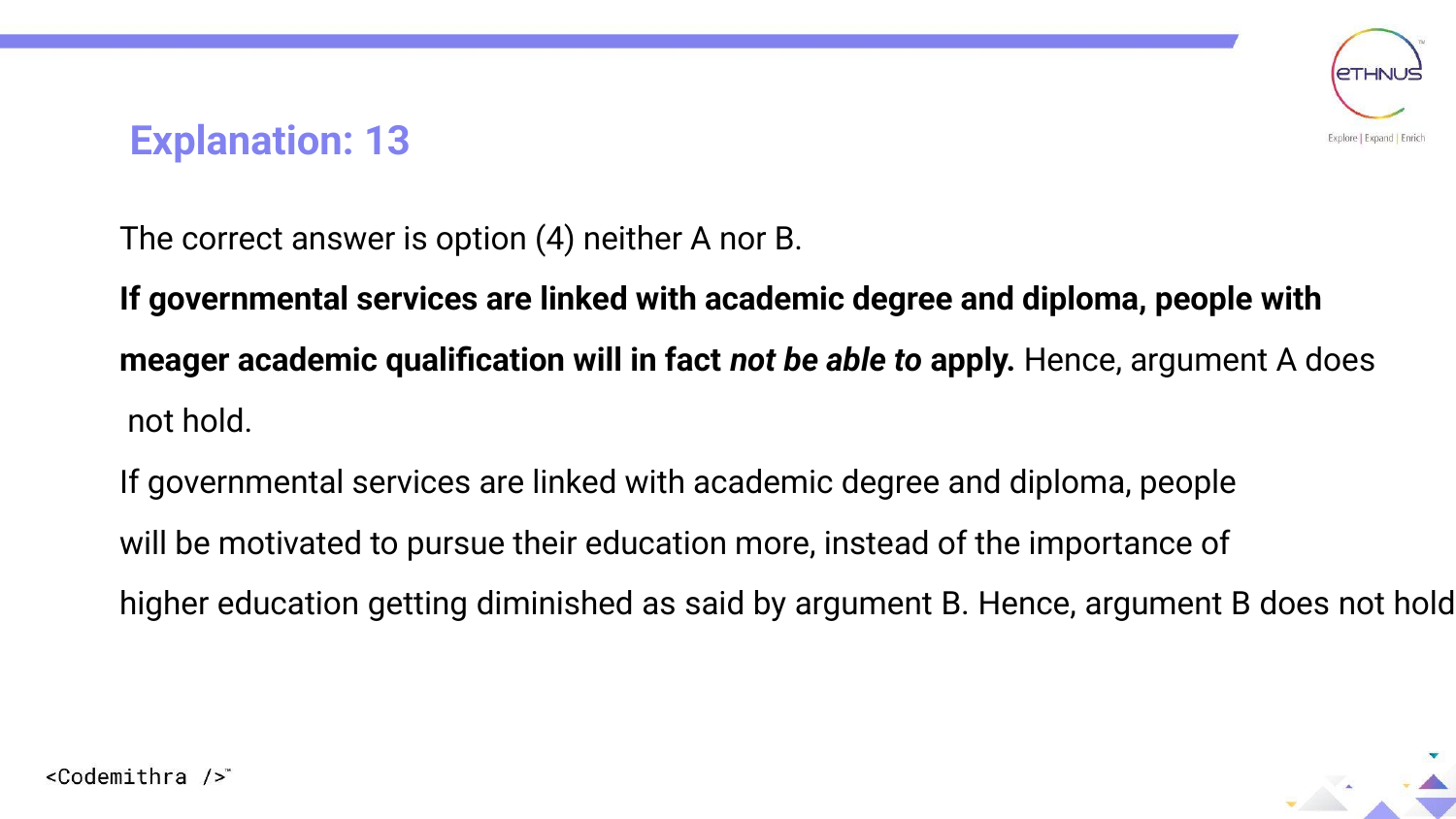

Explanation: 13
The correct answer is option (4) neither A nor B.
If governmental services are linked with academic degree and diploma, people with
meager academic qualification will in fact not be able to apply. Hence, argument A does
 not hold.
If governmental services are linked with academic degree and diploma, people
will be motivated to pursue their education more, instead of the importance of
higher education getting diminished as said by argument B. Hence, argument B does not hold.